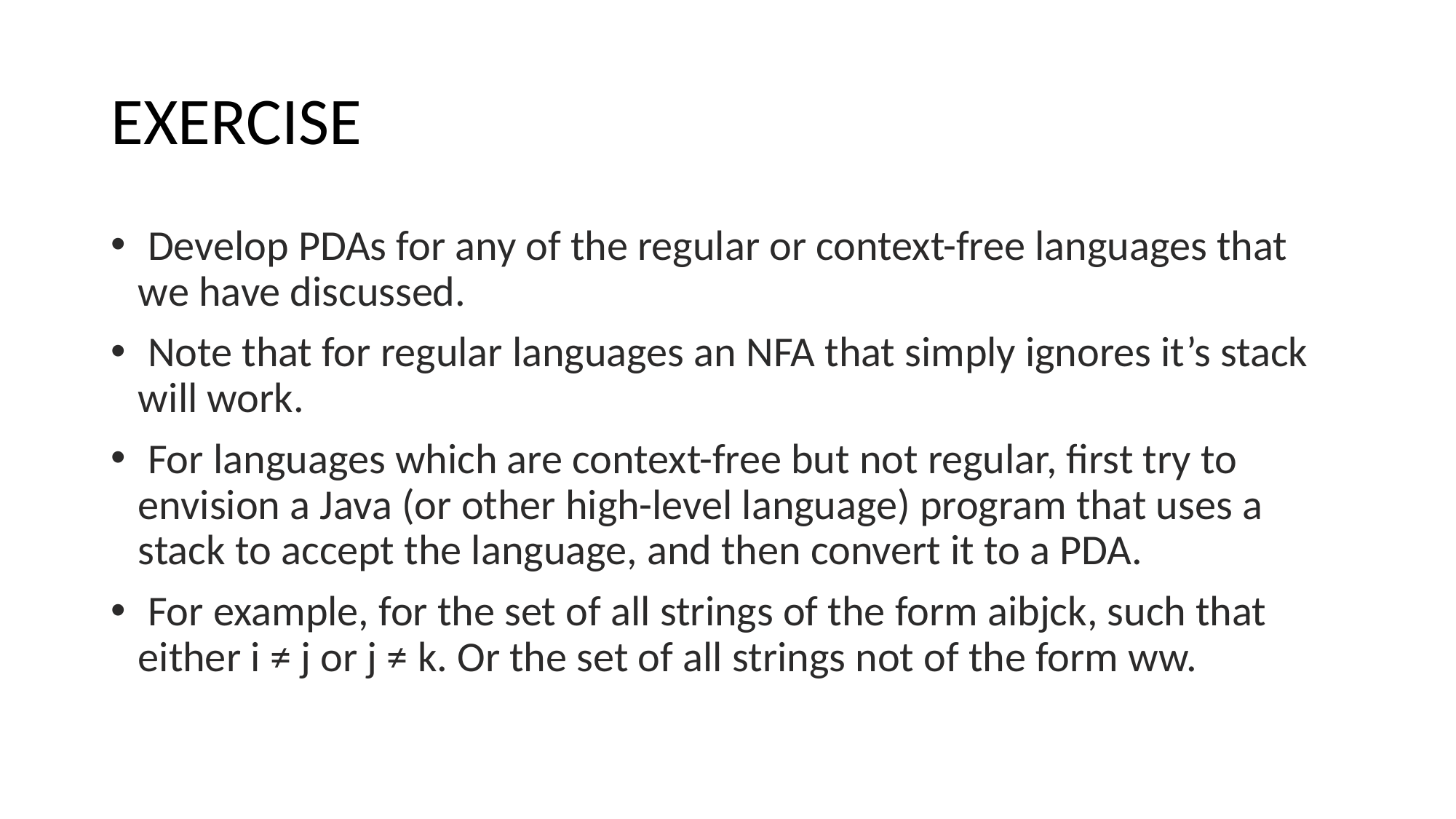

# EXERCISE
 Develop PDAs for any of the regular or context-free languages that we have discussed.
 Note that for regular languages an NFA that simply ignores it’s stack will work.
 For languages which are context-free but not regular, first try to envision a Java (or other high-level language) program that uses a stack to accept the language, and then convert it to a PDA.
 For example, for the set of all strings of the form aibjck, such that either i ≠ j or j ≠ k. Or the set of all strings not of the form ww.